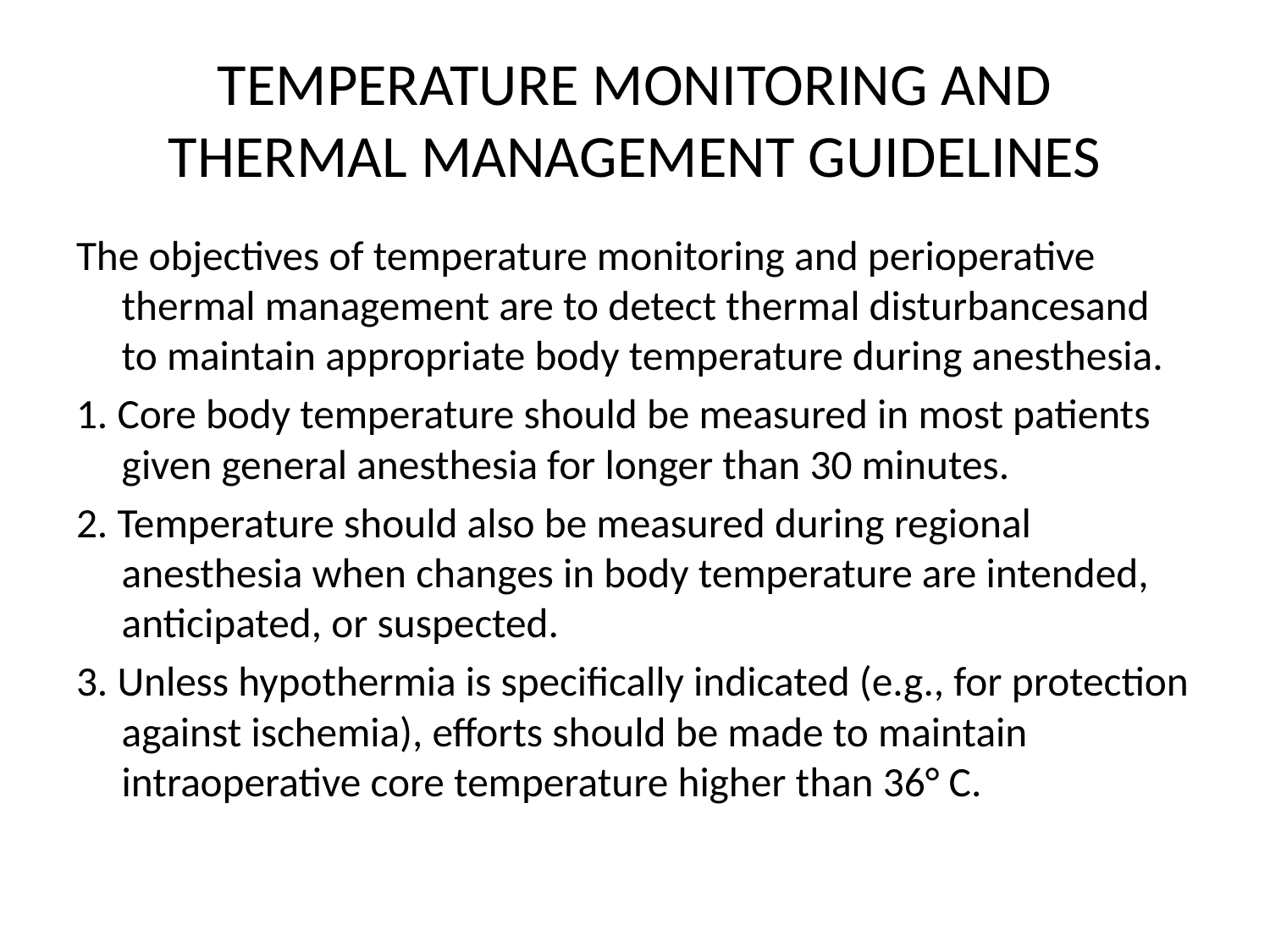

# TEMPERATURE MONITORING AND THERMAL MANAGEMENT GUIDELINES
The objectives of temperature monitoring and perioperative thermal management are to detect thermal disturbancesand to maintain appropriate body temperature during anesthesia.
1. Core body temperature should be measured in most patients given general anesthesia for longer than 30 minutes.
2. Temperature should also be measured during regional anesthesia when changes in body temperature are intended, anticipated, or suspected.
3. Unless hypothermia is specifically indicated (e.g., for protection against ischemia), efforts should be made to maintain intraoperative core temperature higher than 36° C.